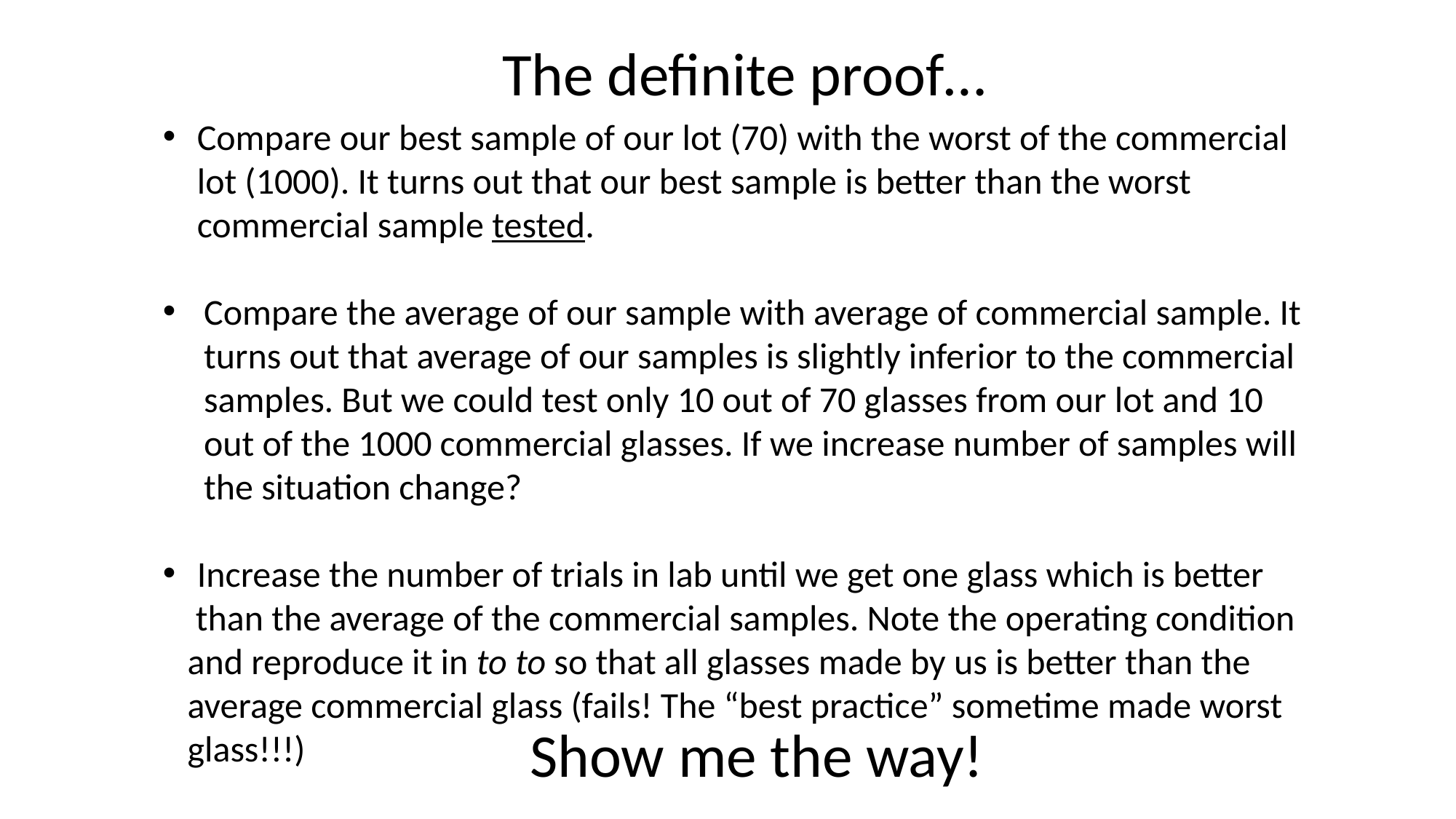

The definite proof…

Compare our best sample of our lot (70) with the worst of the commercial lot (1000). It turns out that our best sample is better than the worst commercial sample tested.

Compare the average of our sample with average of commercial sample. It
     turns out that average of our samples is slightly inferior to the commercial
     samples. But we could test only 10 out of 70 glasses from our lot and 10
     out of the 1000 commercial glasses. If we increase number of samples will
     the situation change?

Increase the number of trials in lab until we get one glass which is better
    than the average of the commercial samples. Note the operating condition
   and reproduce it in to to so that all glasses made by us is better than the
   average commercial glass (fails! The “best practice” sometime made worst
   glass!!!)

Show me the way!